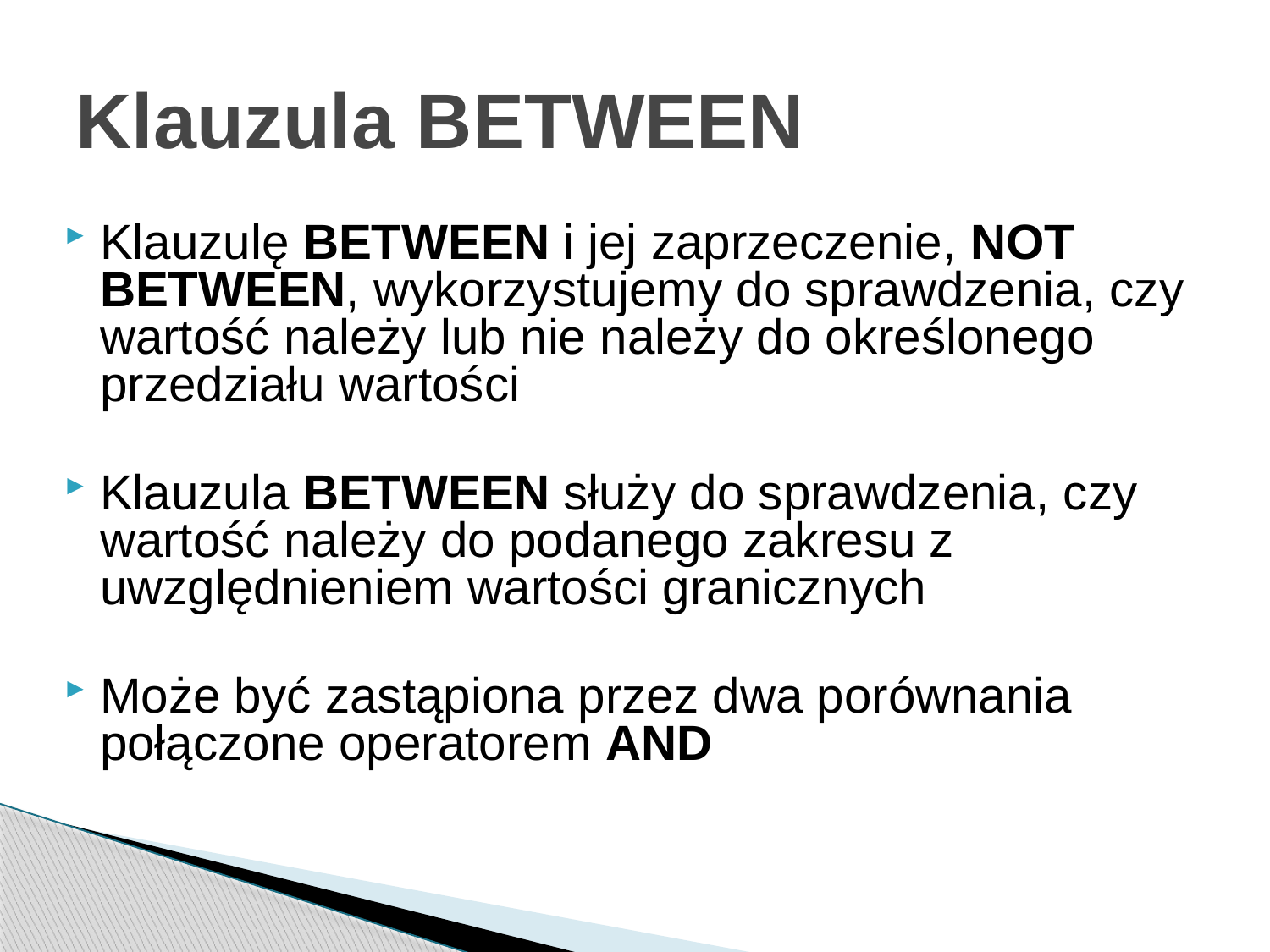

# Klauzula BETWEEN
Klauzulę BETWEEN i jej zaprzeczenie, NOT BETWEEN, wykorzystujemy do sprawdzenia, czy wartość należy lub nie należy do określonego przedziału wartości

Klauzula BETWEEN służy do sprawdzenia, czy wartość należy do podanego zakresu z uwzględnieniem wartości granicznych

Może być zastąpiona przez dwa porównania połączone operatorem AND